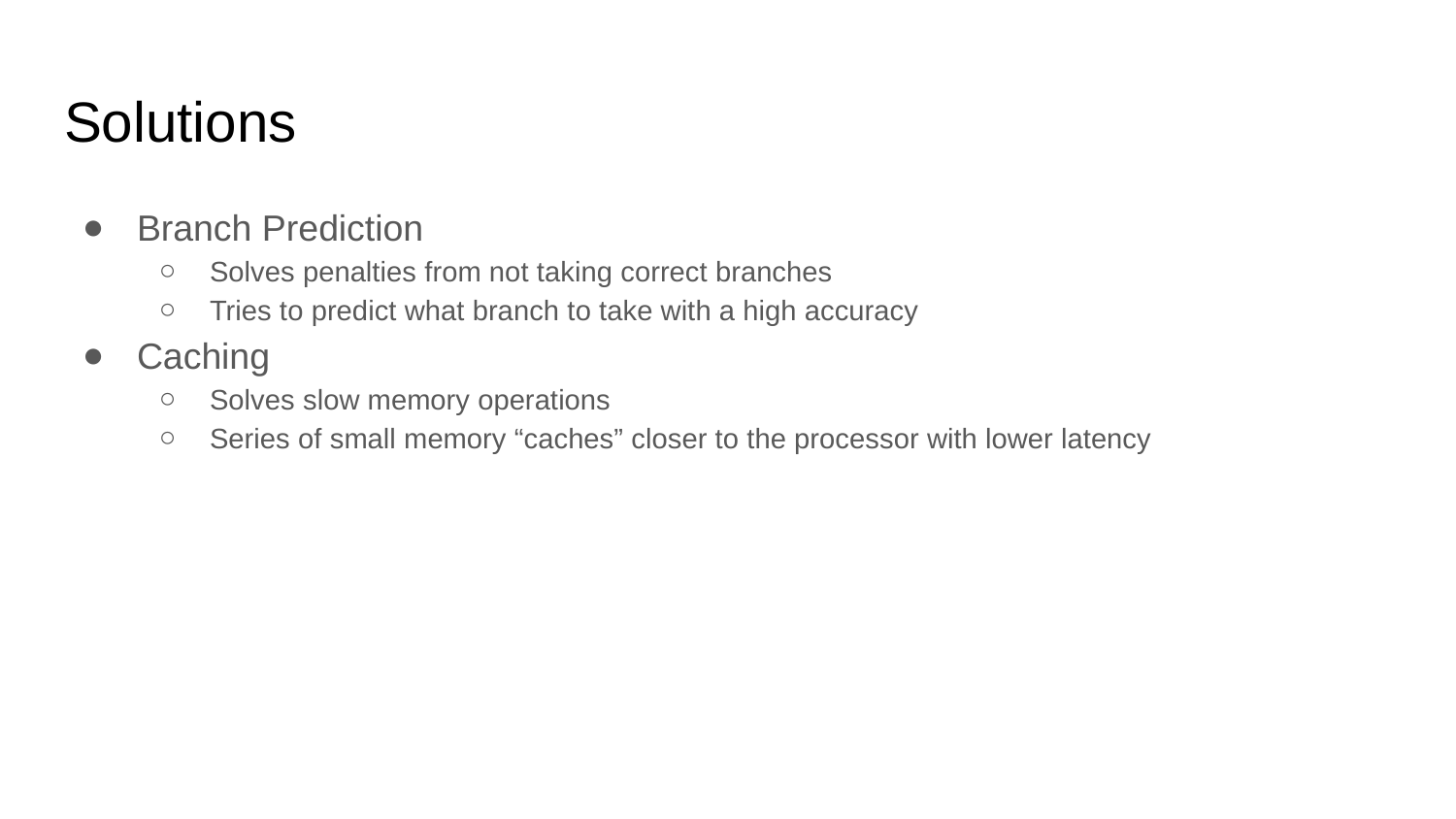

# Solutions
Branch Prediction
Solves penalties from not taking correct branches
Tries to predict what branch to take with a high accuracy
Caching
Solves slow memory operations
Series of small memory “caches” closer to the processor with lower latency